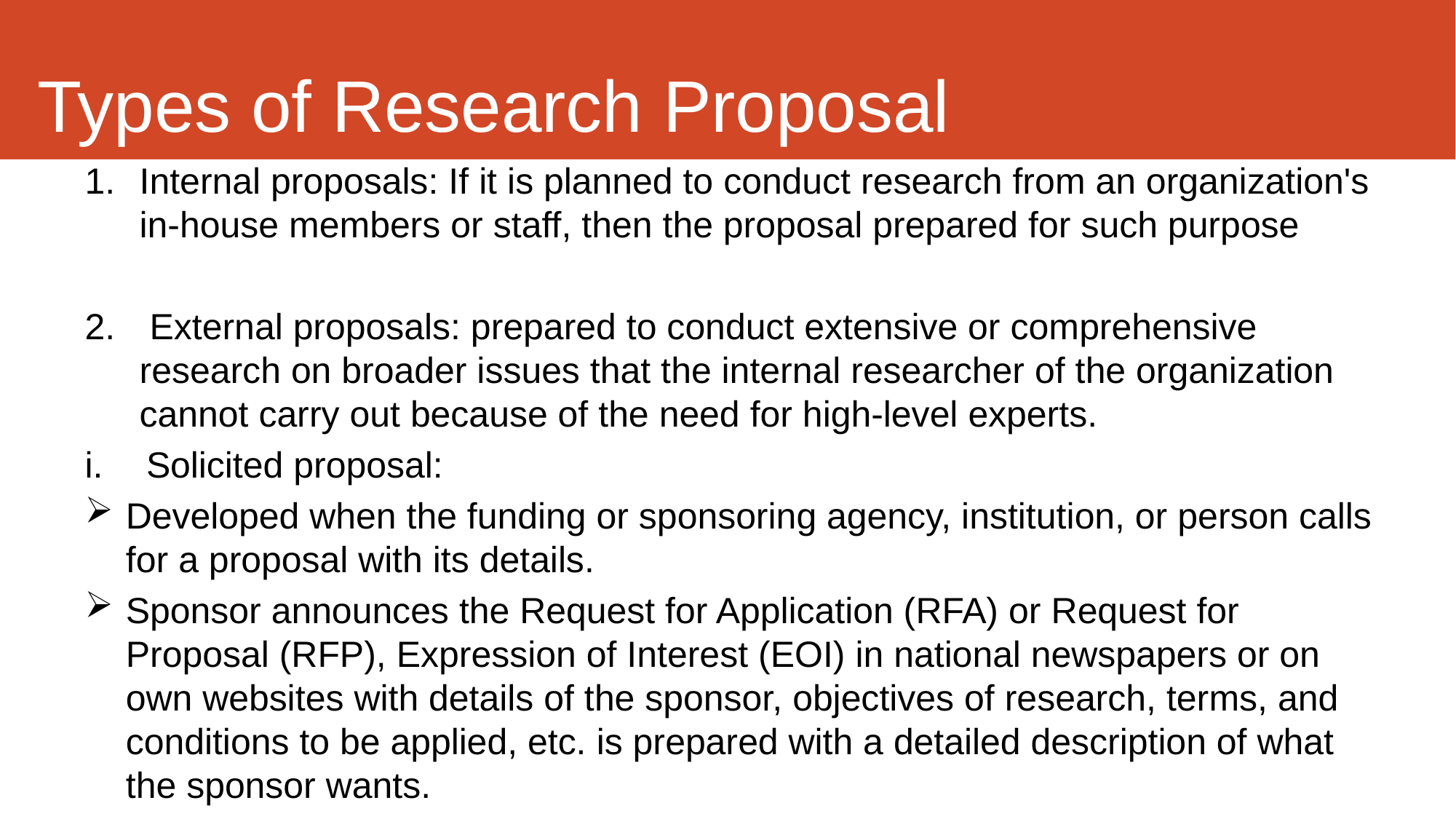

# Types of Research Proposal
Internal proposals: If it is planned to conduct research from an organization's in-house members or staff, then the proposal prepared for such purpose

 External proposals: prepared to conduct extensive or comprehensive research on broader issues that the internal researcher of the organization cannot carry out because of the need for high-level experts.
Solicited proposal:
Developed when the funding or sponsoring agency, institution, or person calls for a proposal with its details.
Sponsor announces the Request for Application (RFA) or Request for Proposal (RFP), Expression of Interest (EOI) in national newspapers or on own websites with details of the sponsor, objectives of research, terms, and conditions to be applied, etc. is prepared with a detailed description of what the sponsor wants.